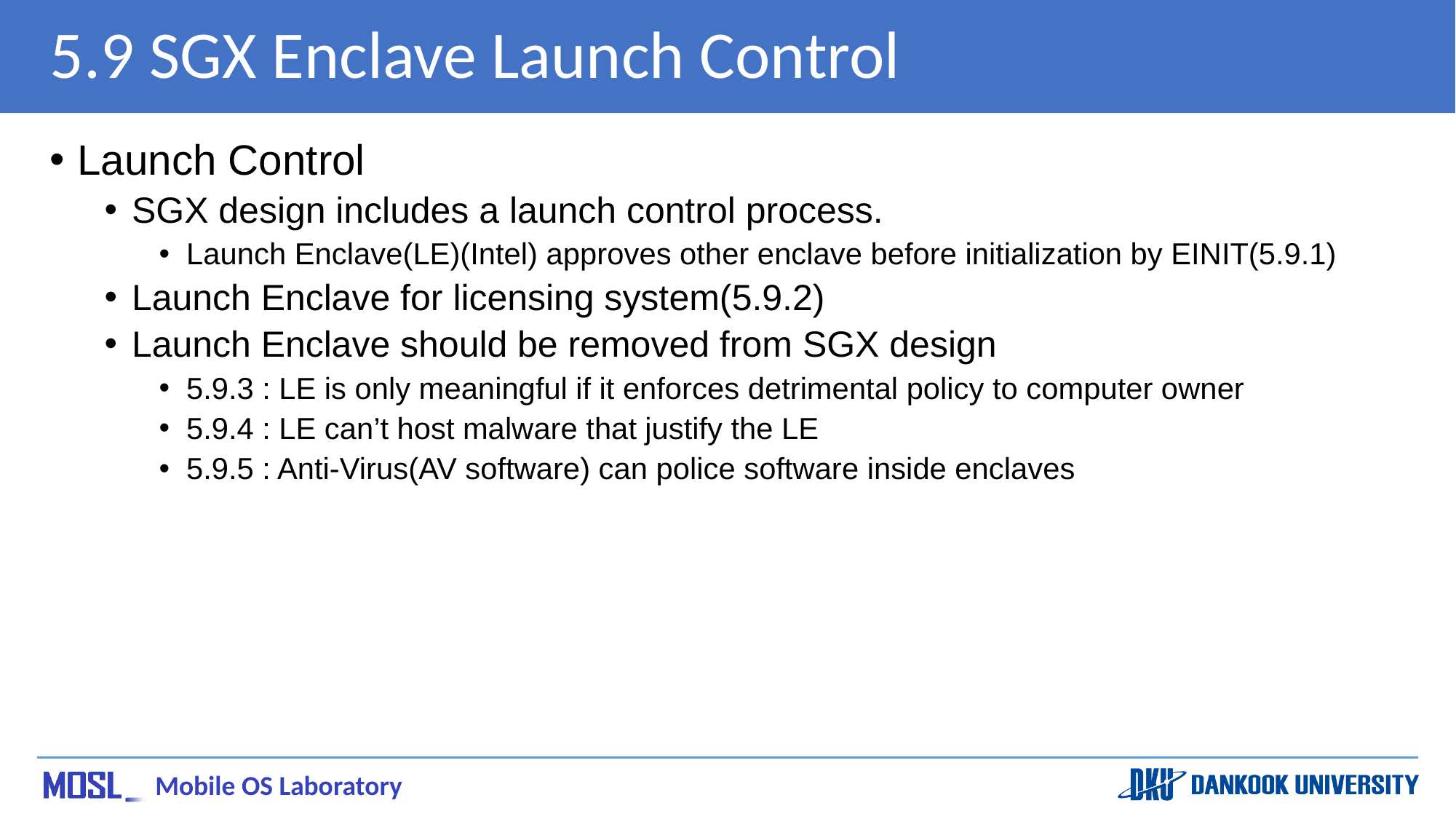

# 5.9 SGX Enclave Launch Control
Launch Control
SGX design includes a launch control process.
Launch Enclave(LE)(Intel) approves other enclave before initialization by EINIT(5.9.1)
Launch Enclave for licensing system(5.9.2)
Launch Enclave should be removed from SGX design
5.9.3 : LE is only meaningful if it enforces detrimental policy to computer owner
5.9.4 : LE can’t host malware that justify the LE
5.9.5 : Anti-Virus(AV software) can police software inside enclaves